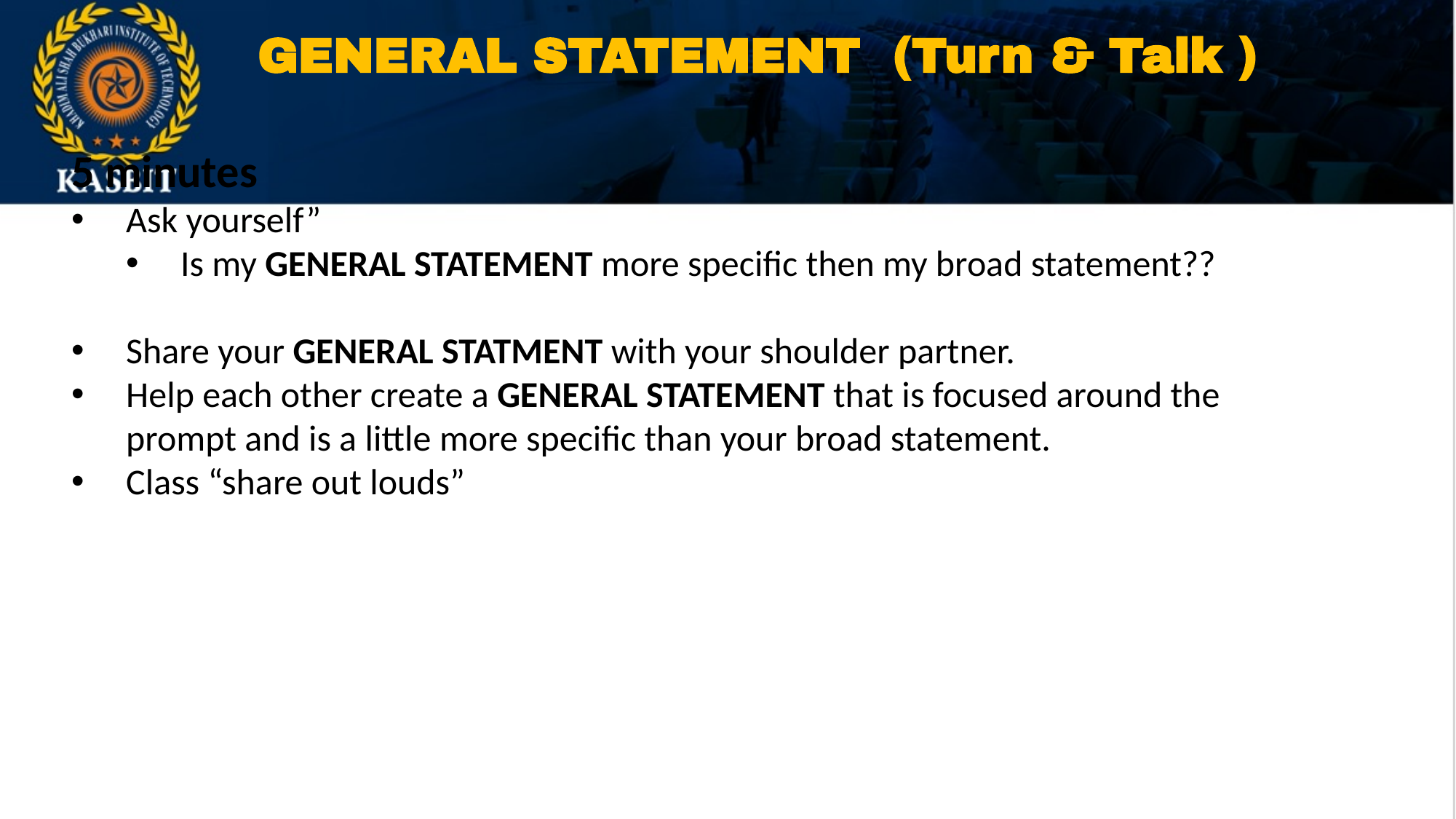

GENERAL STATEMENT  (Turn & Talk )
5 minutes
Ask yourself”
Is my GENERAL STATEMENT more specific then my broad statement??

Share your GENERAL STATMENT with your shoulder partner.
Help each other create a GENERAL STATEMENT that is focused around the prompt and is a little more specific than your broad statement.
Class “share out louds”